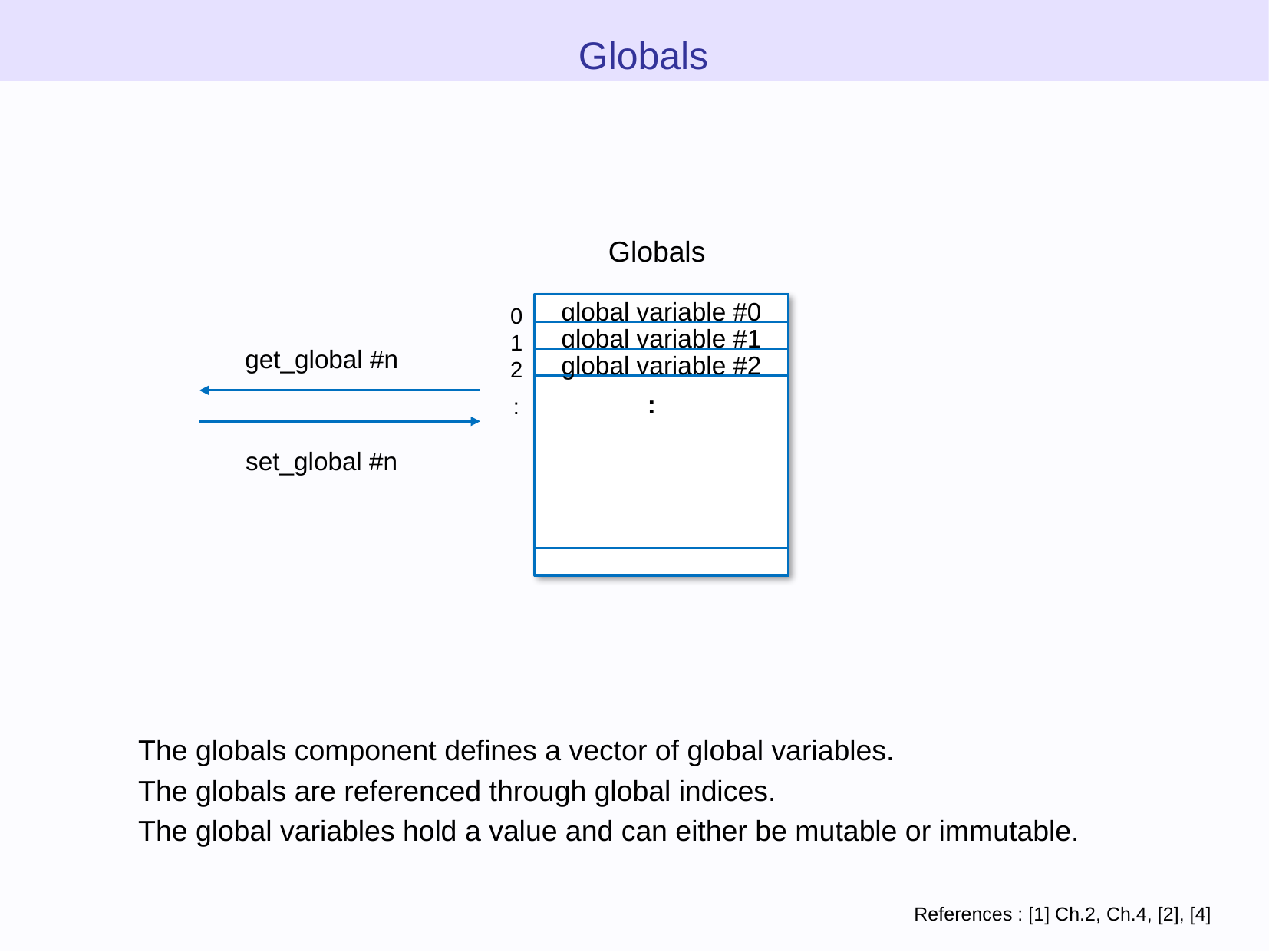

Globals
Globals
0

global variable #0
1
global variable #1
get_global #n
2
global variable #2
:
:
set_global #n

The globals component defines a vector of global variables.
The globals are referenced through global indices.
The global variables hold a value and can either be mutable or immutable.
References : [1] Ch.2, Ch.4, [2], [4]